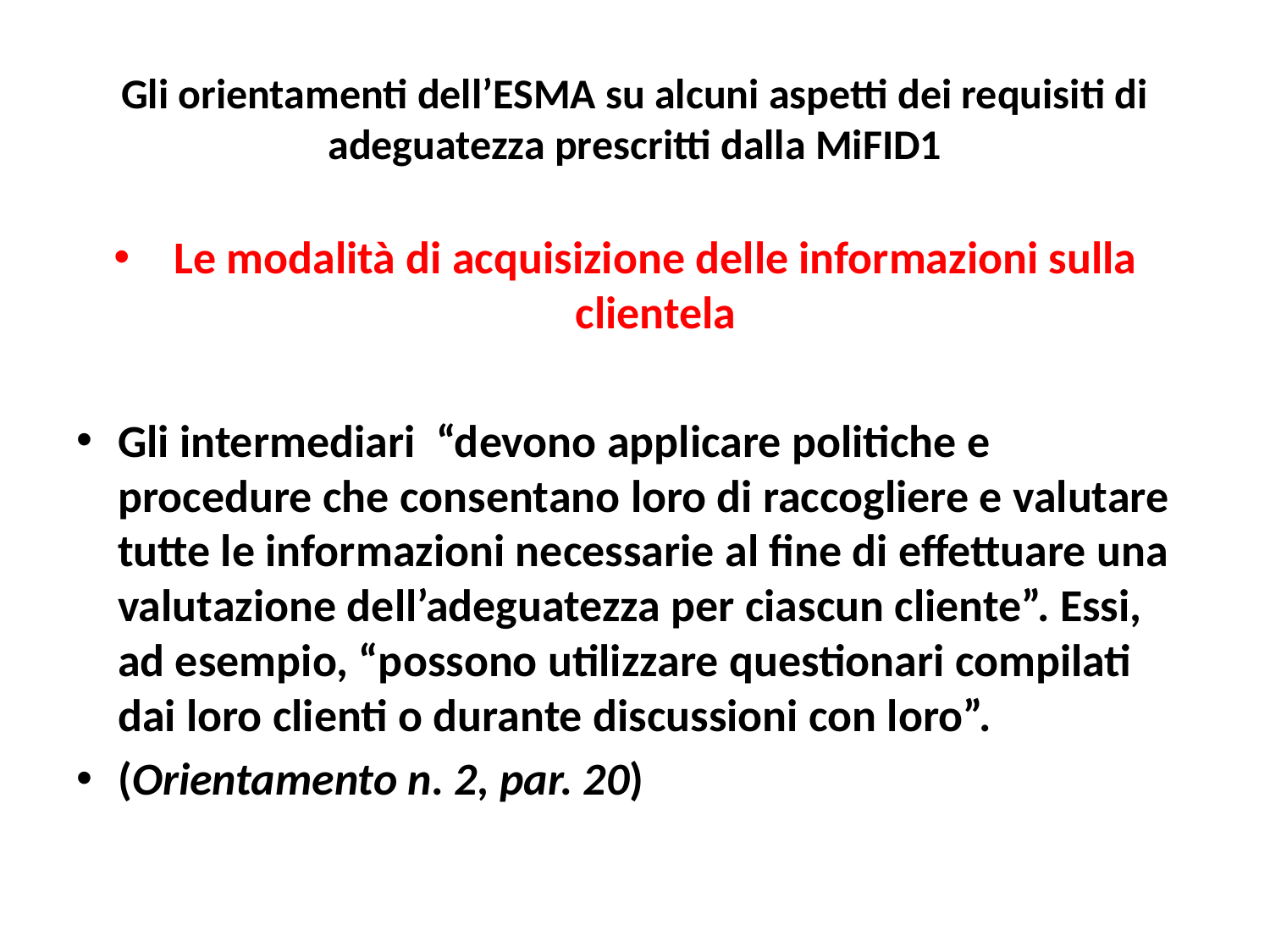

# Gli orientamenti dell’ESMA su alcuni aspetti dei requisiti di adeguatezza prescritti dalla MiFID1
Le modalità di acquisizione delle informazioni sulla clientela

Gli intermediari  “devono applicare politiche e procedure che consentano loro di raccogliere e valutare tutte le informazioni necessarie al fine di effettuare una valutazione dell’adeguatezza per ciascun cliente”. Essi, ad esempio, “possono utilizzare questionari compilati dai loro clienti o durante discussioni con loro”.
(Orientamento n. 2, par. 20)